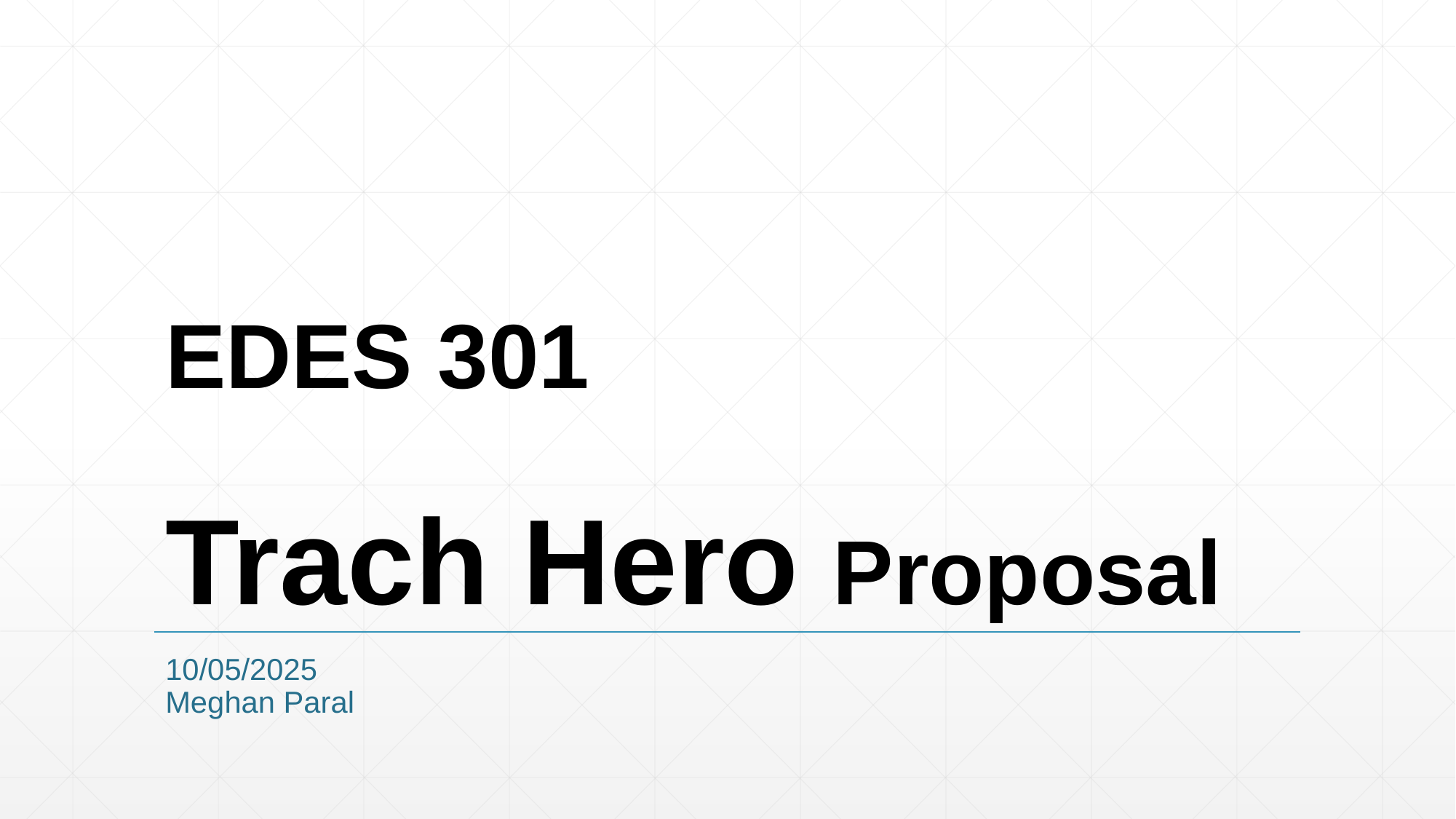

# EDES 301 Trach Hero Proposal
10/05/2025
Meghan Paral